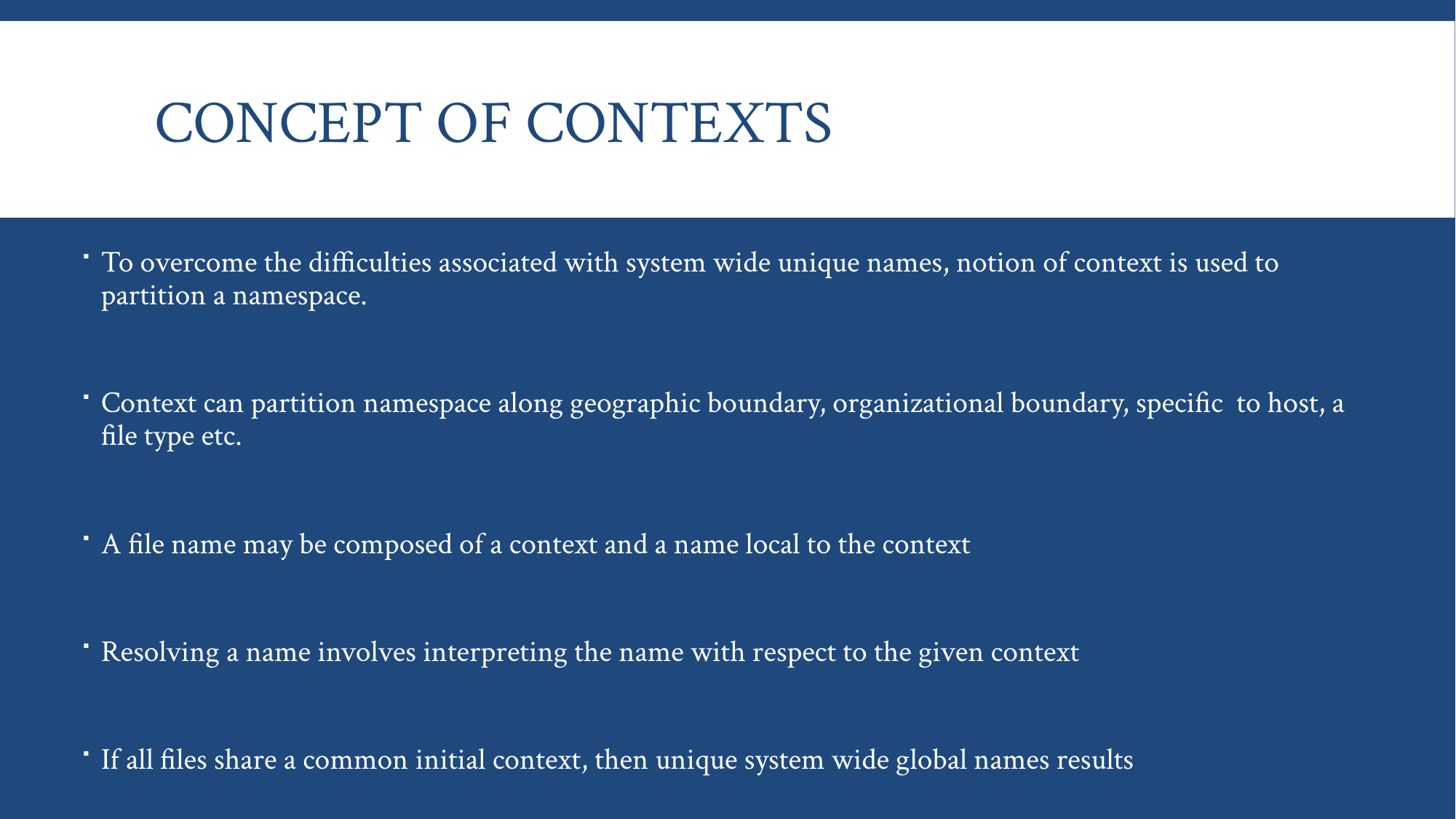

# Concept of Contexts
To overcome the difficulties associated with system wide unique names, notion of context is used to partition a namespace.

Context can partition namespace along geographic boundary, organizational boundary, specific  to host, a file type etc.

A file name may be composed of a context and a name local to the context

Resolving a name involves interpreting the name with respect to the given context

If all files share a common initial context, then unique system wide global names results